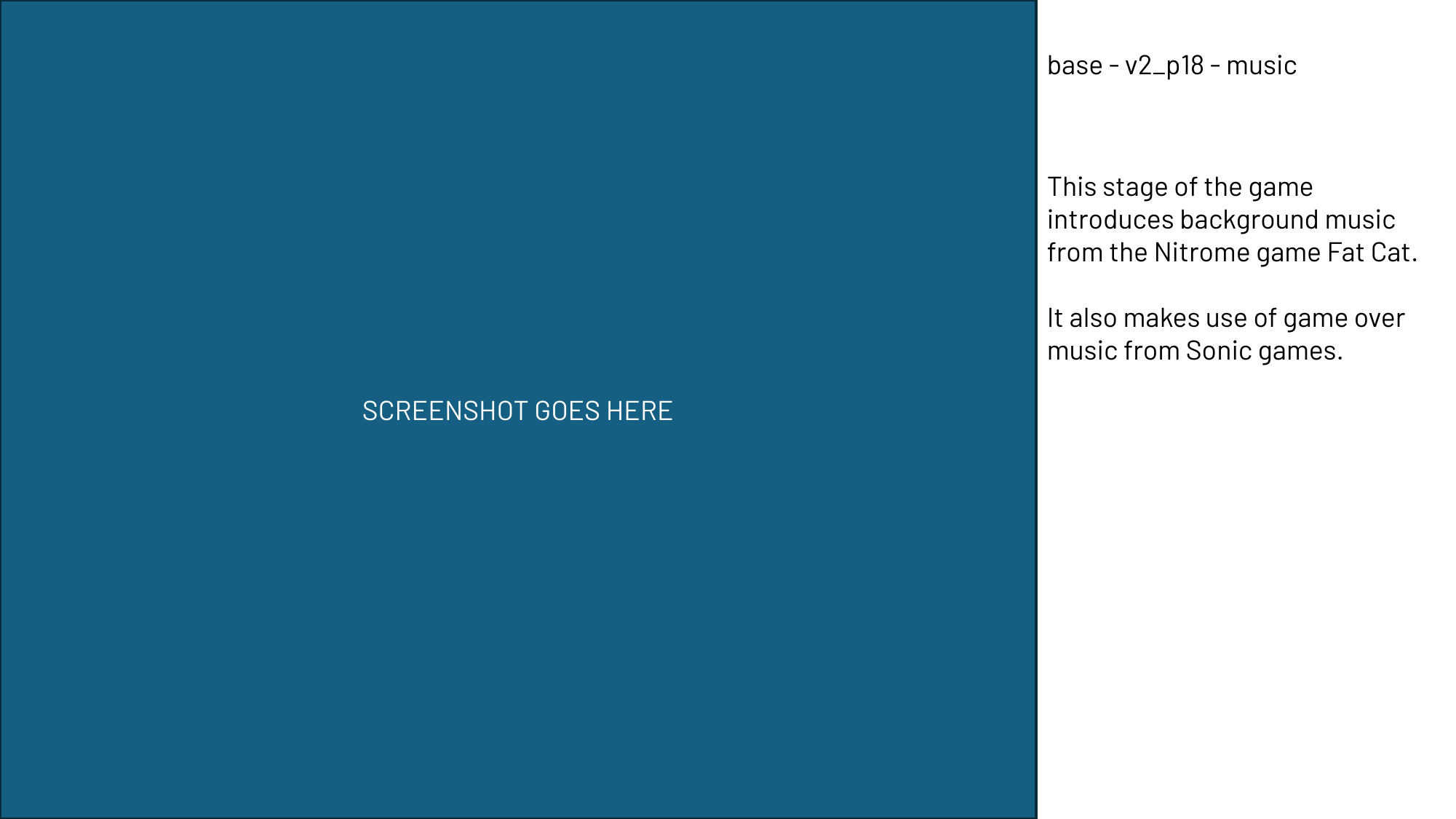

SCREENSHOT GOES HERE
base - v2_p18 - music
This stage of the game introduces background music from the Nitrome game Fat Cat.

It also makes use of game over music from Sonic games.